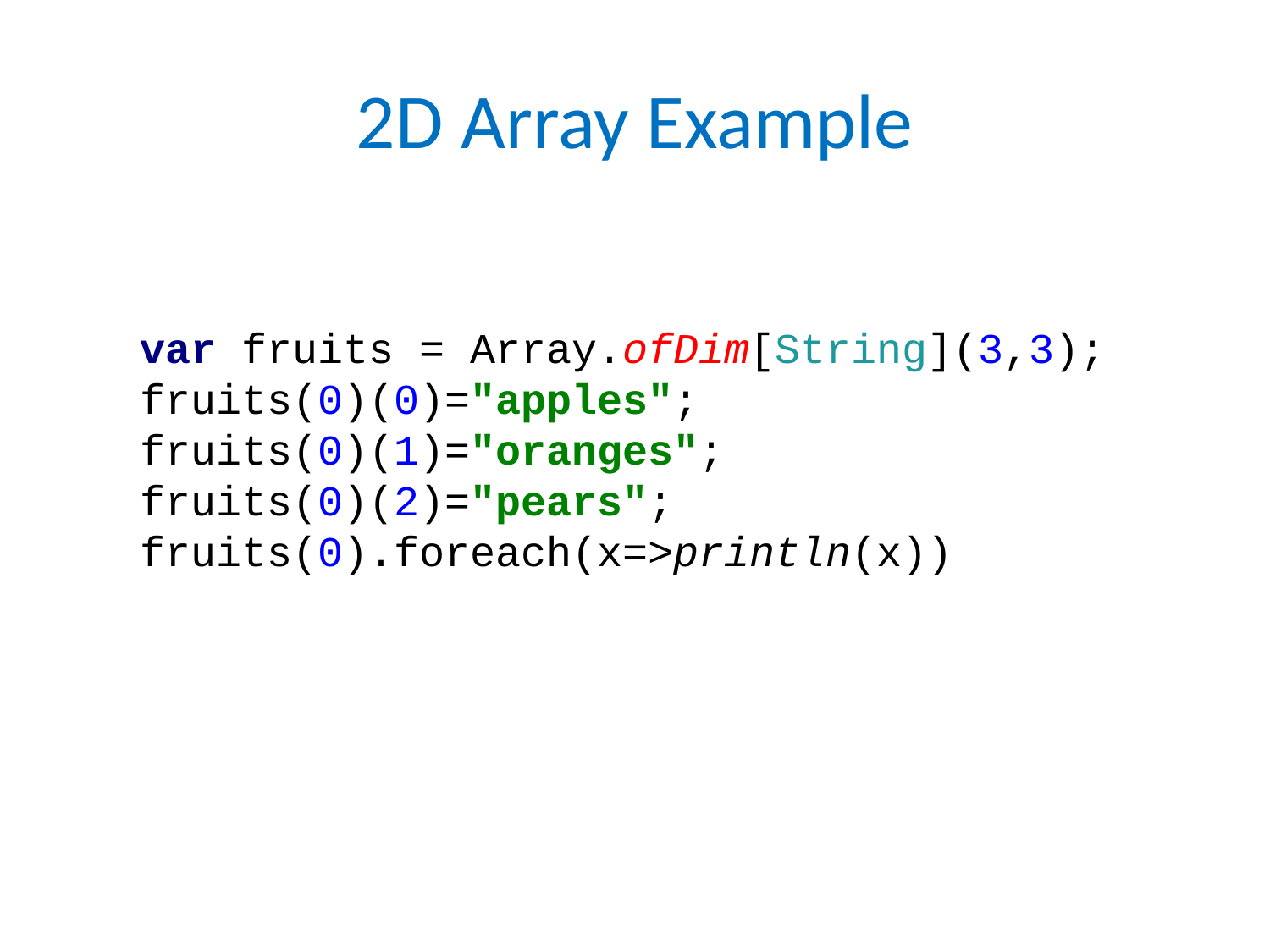

# 2D Array Example
var fruits = Array.ofDim[String](3,3);
fruits(0)(0)="apples";
fruits(0)(1)="oranges";
fruits(0)(2)="pears";
fruits(0).foreach(x=>println(x))